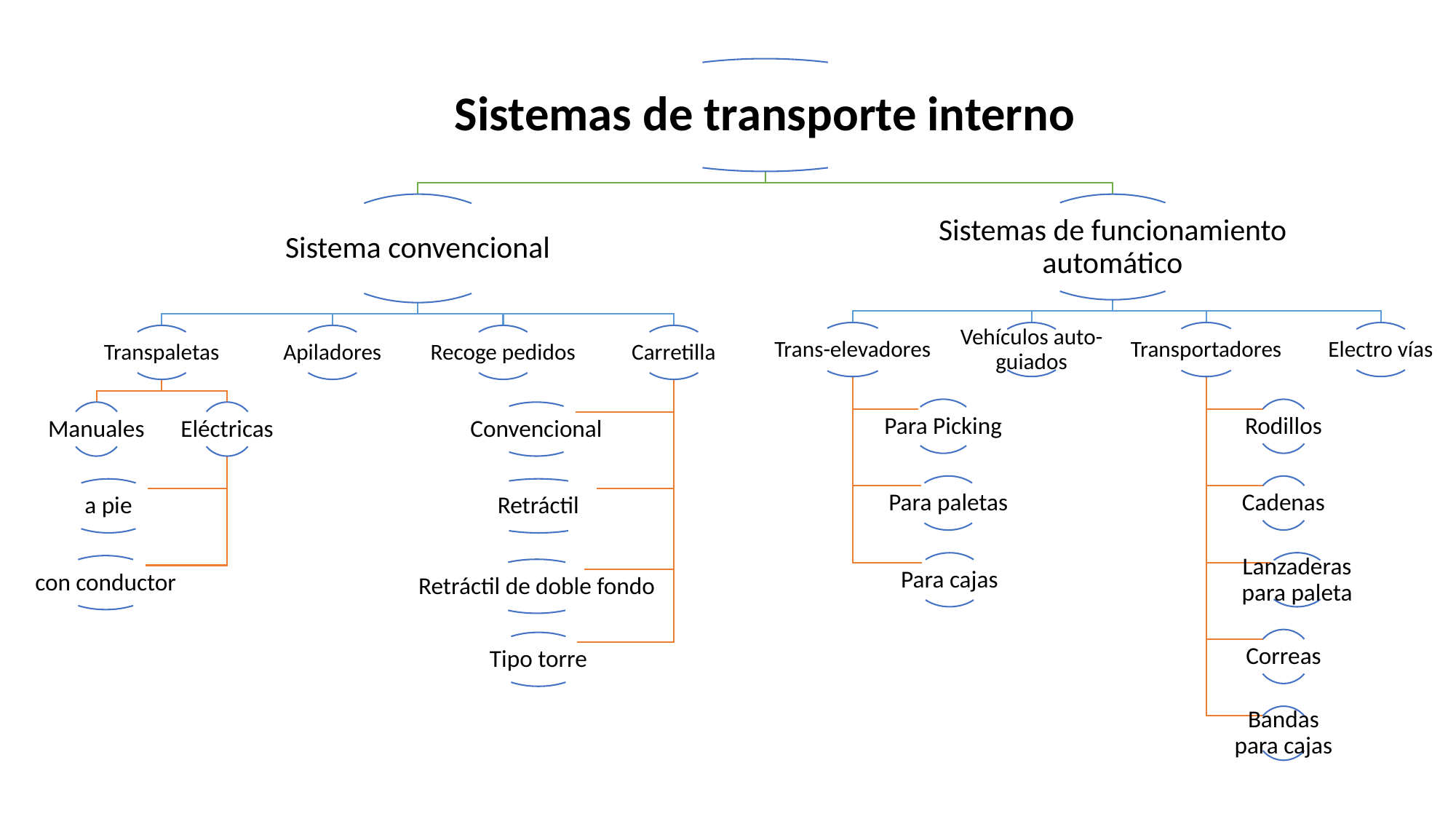

Sistemas de transporte interno
Sistema convencional
Transpaletas
Manuales
Eléctricas
a pie
con conductor
Apiladores
Recoge pedidos
Carretilla
Convencional
Retráctil
Retráctil de doble fondo
Tipo torre
Sistemas de funcionamiento automático
Trans-elevadores
Para Picking
Para paletas
Para cajas
Vehículos auto-guiados
Transportadores
Rodillos
Cadenas
Lanzaderas para paleta
Correas
Bandas para cajas
Electro vías